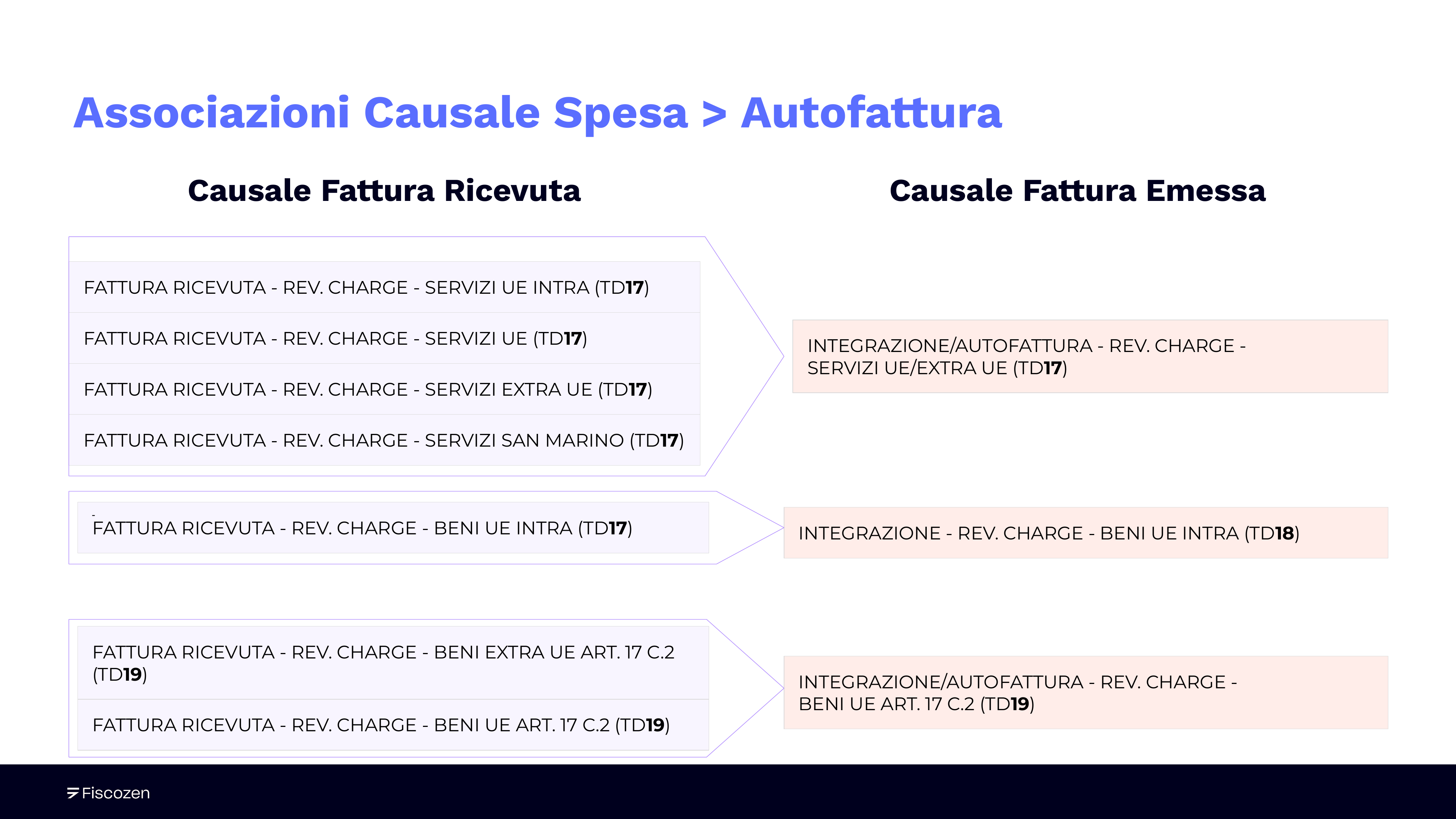

Associazioni Causale Spesa > Autofattura
Causale Fattura Ricevuta
Causale Fattura Emessa

| FATTURA RICEVUTA - REV. CHARGE - SERVIZI UE INTRA (TD17) |
| --- |
| FATTURA RICEVUTA - REV. CHARGE - SERVIZI UE (TD17) |
| FATTURA RICEVUTA - REV. CHARGE - SERVIZI EXTRA UE (TD17) |
| FATTURA RICEVUTA - REV. CHARGE - SERVIZI SAN MARINO (TD17) |
| INTEGRAZIONE/AUTOFATTURA - REV. CHARGE - SERVIZI UE/EXTRA UE (TD17) |
| --- |

| FATTURA RICEVUTA - REV. CHARGE - BENI UE INTRA (TD17) |
| --- |
| INTEGRAZIONE - REV. CHARGE - BENI UE INTRA (TD18) |
| --- |

| FATTURA RICEVUTA - REV. CHARGE - BENI EXTRA UE ART. 17 C.2 (TD19) |
| --- |
| FATTURA RICEVUTA - REV. CHARGE - BENI UE ART. 17 C.2 (TD19) |
| INTEGRAZIONE/AUTOFATTURA - REV. CHARGE - BENI UE ART. 17 C.2 (TD19) |
| --- |
7